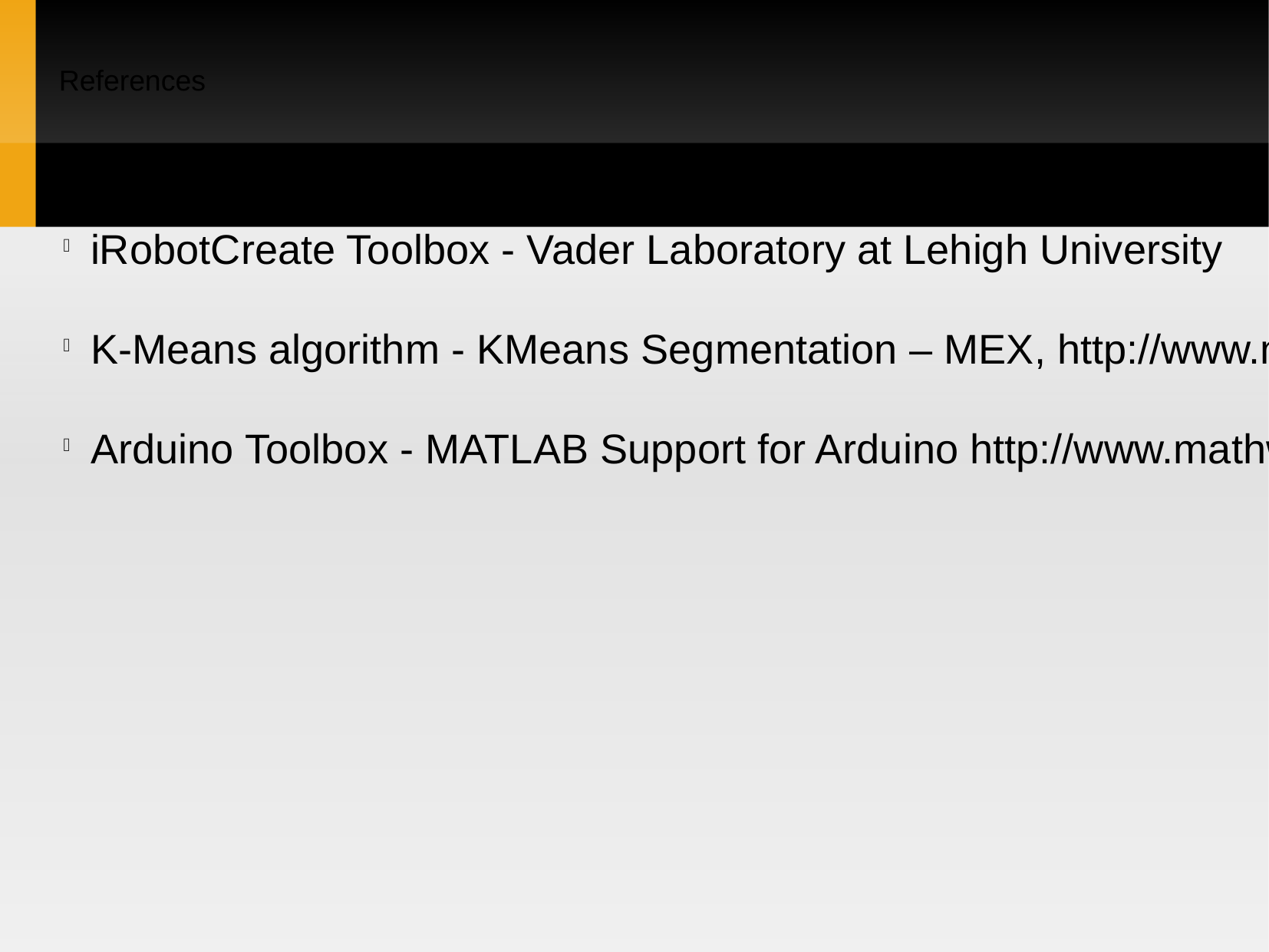

References
iRobotCreate Toolbox - Vader Laboratory at Lehigh University

K-Means algorithm - KMeans Segmentation – MEX, http://www.mathworks.com/matlabcentral/fileexchange/27969-kmeans-segmentation-mex

Arduino Toolbox - MATLAB Support for Arduino http://www.mathworks.com/academia/arduino-software/arduino-matlab.html